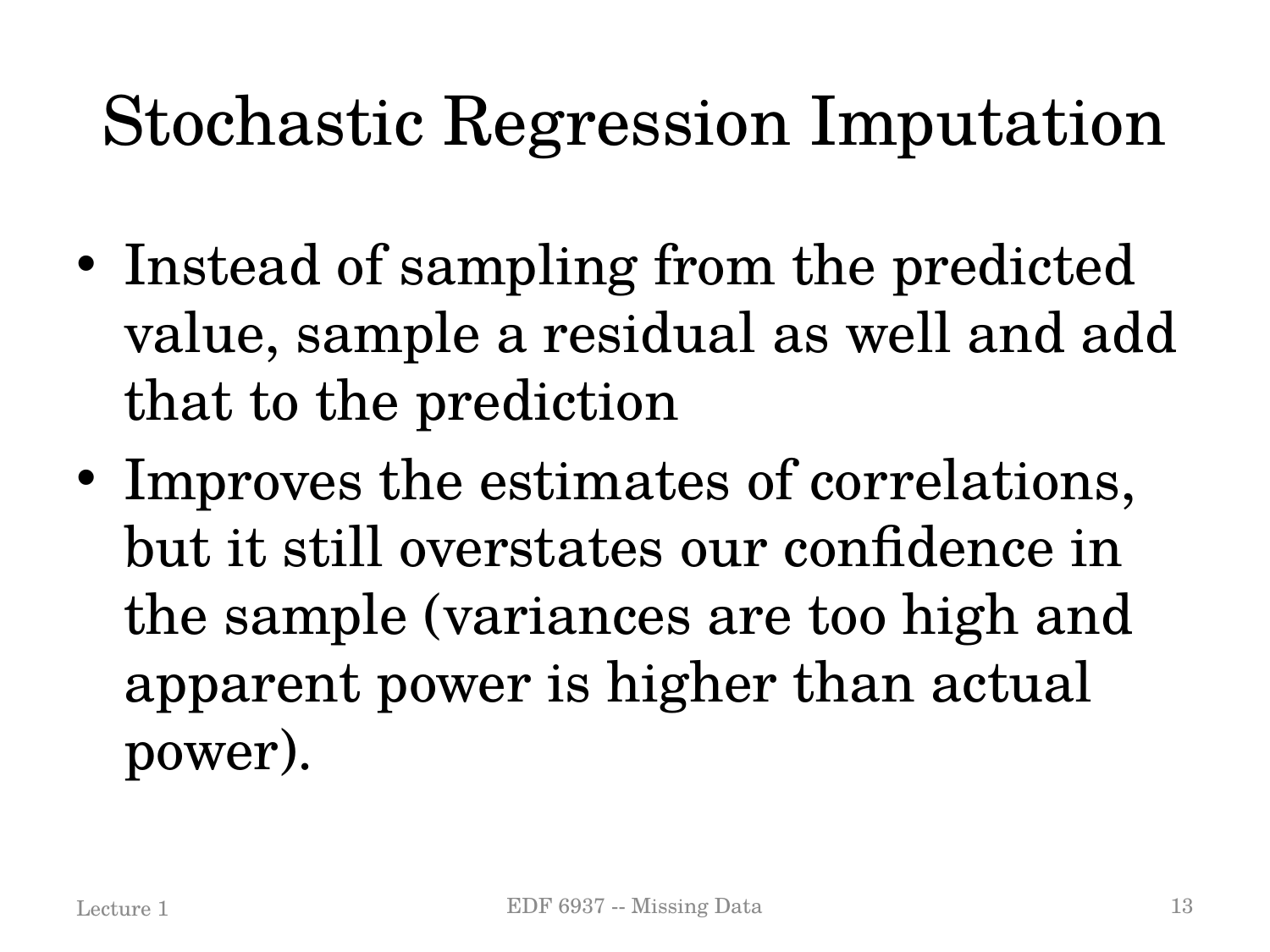

# Stochastic Regression Imputation
Instead of sampling from the predicted value, sample a residual as well and add that to the prediction
Improves the estimates of correlations, but it still overstates our confidence in the sample (variances are too high and apparent power is higher than actual power).
Lecture 1
EDF 6937 -- Missing Data
13